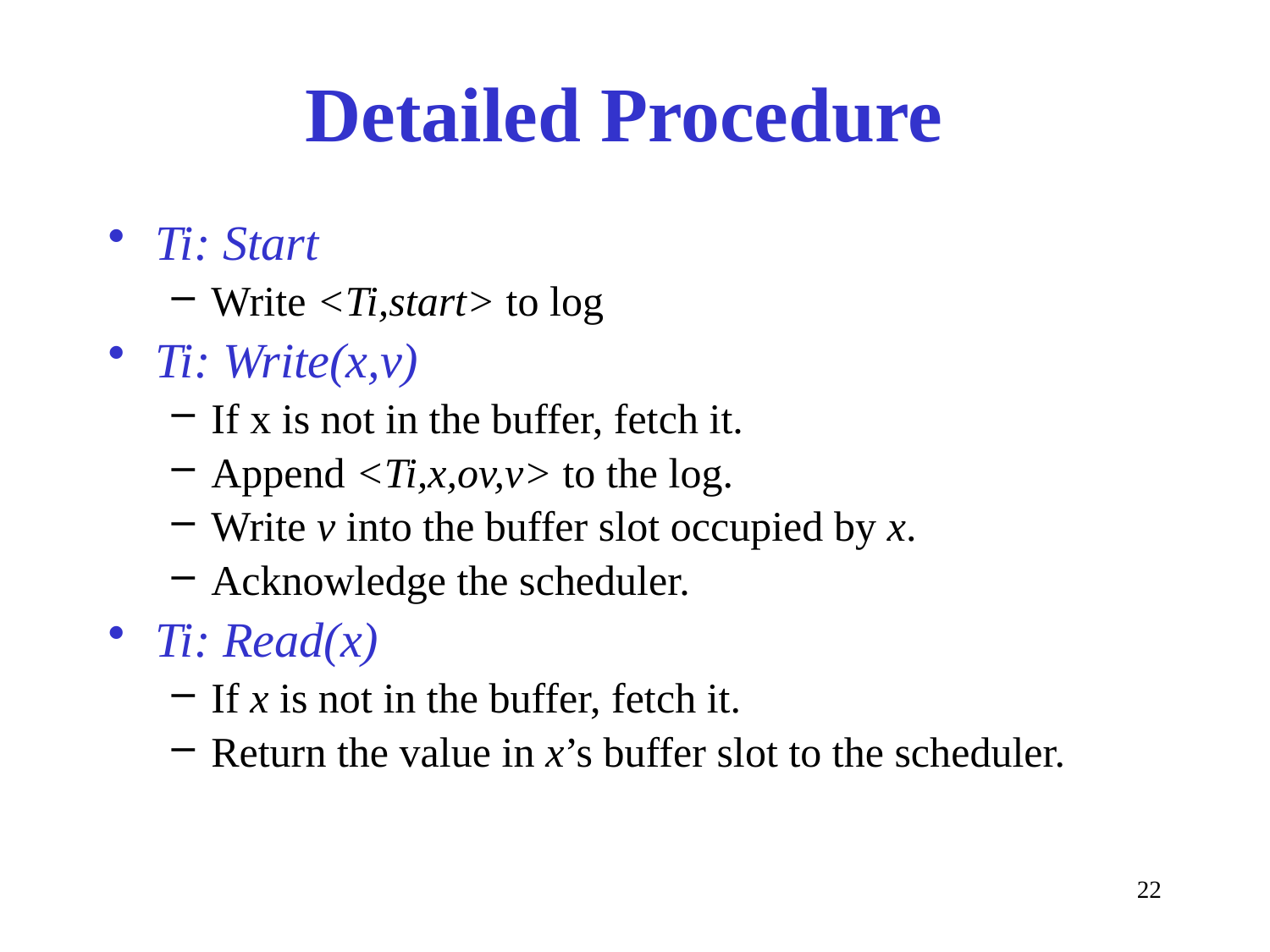

# Detailed Procedure
Ti: Start
Write <Ti,start> to log
Ti: Write(x,v)
If x is not in the buffer, fetch it.
Append <Ti,x,ov,v> to the log.
Write v into the buffer slot occupied by x.
Acknowledge the scheduler.
Ti: Read(x)
If x is not in the buffer, fetch it.
Return the value in x’s buffer slot to the scheduler.
22